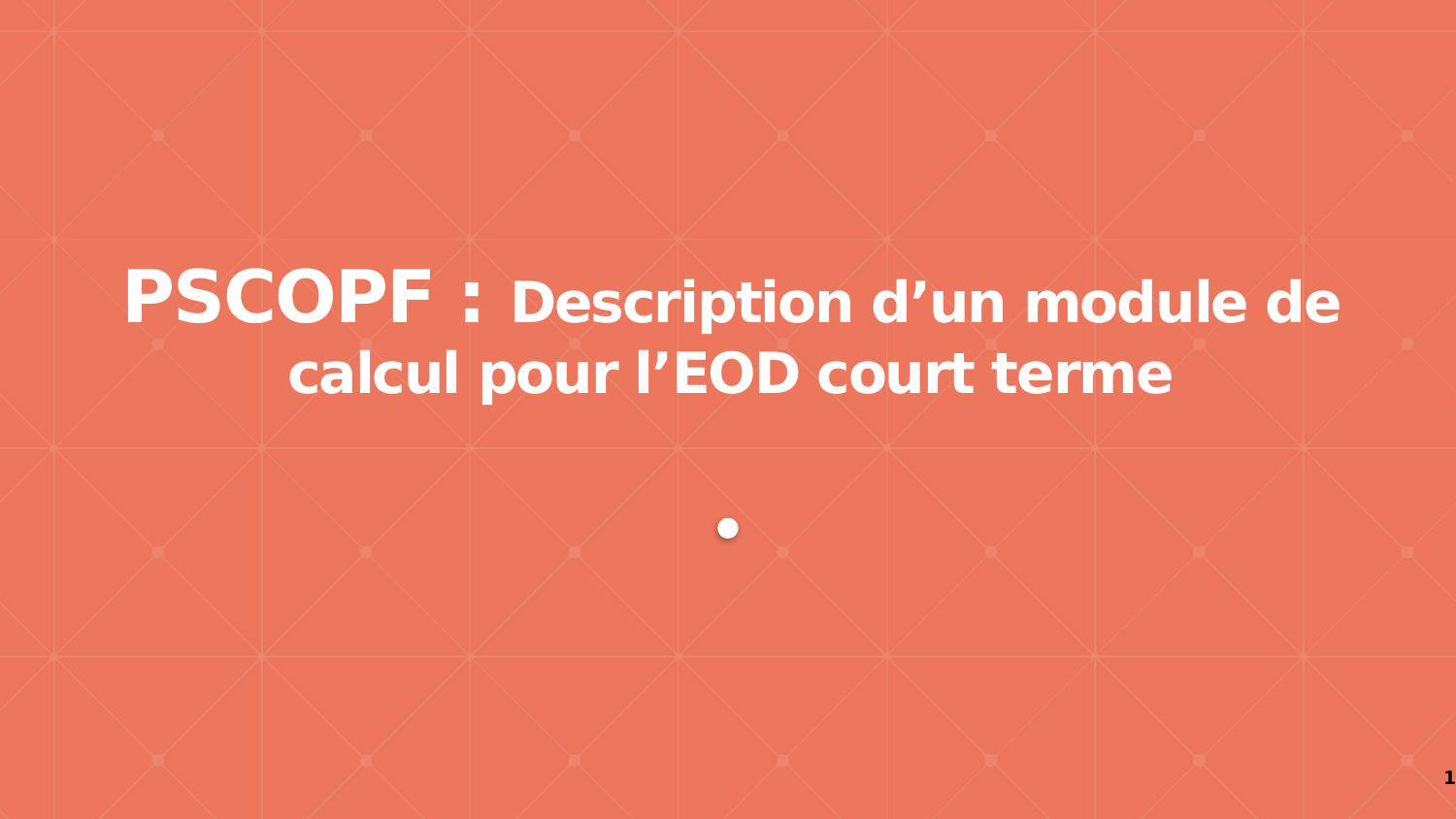

# PSCOPF : Description d’un module de calcul pour l’EOD court terme

1